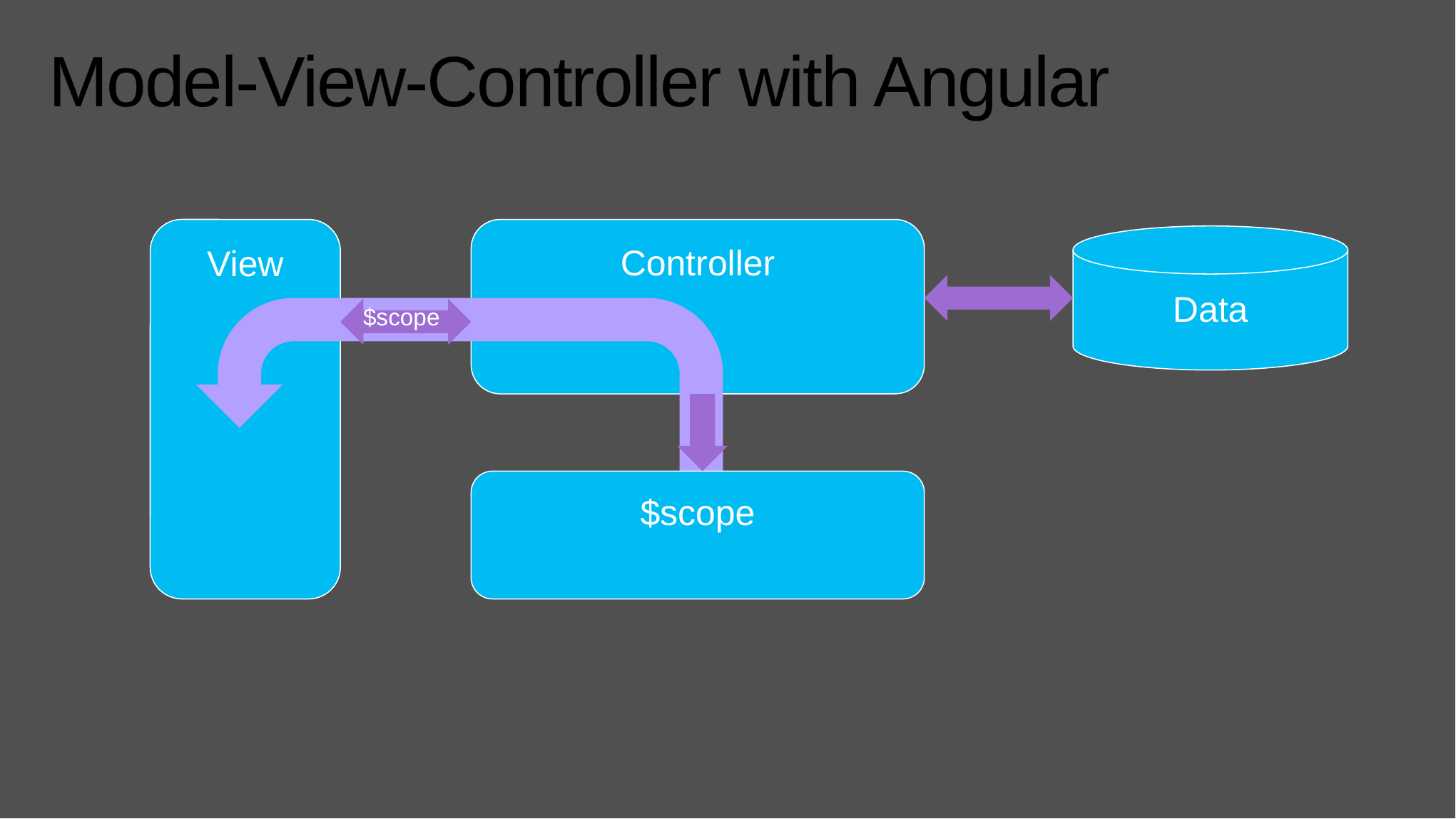

# Model-View-Controller with Angular
View
Controller

Data

$scope

$scope